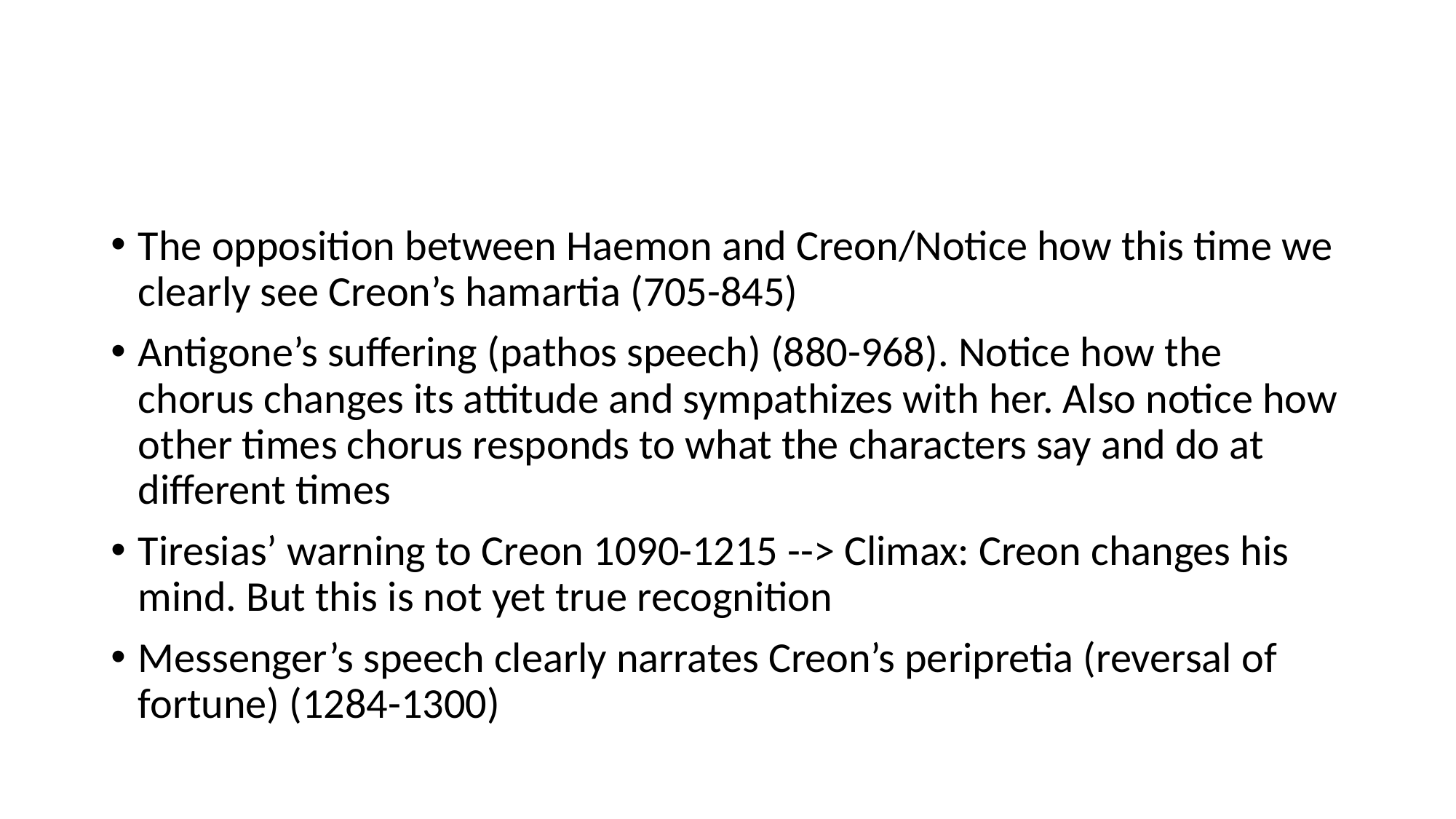

#
The opposition between Haemon and Creon/Notice how this time we clearly see Creon’s hamartia (705-845)
Antigone’s suffering (pathos speech) (880-968). Notice how the chorus changes its attitude and sympathizes with her. Also notice how other times chorus responds to what the characters say and do at different times
Tiresias’ warning to Creon 1090-1215 --> Climax: Creon changes his mind. But this is not yet true recognition
Messenger’s speech clearly narrates Creon’s peripretia (reversal of fortune) (1284-1300)